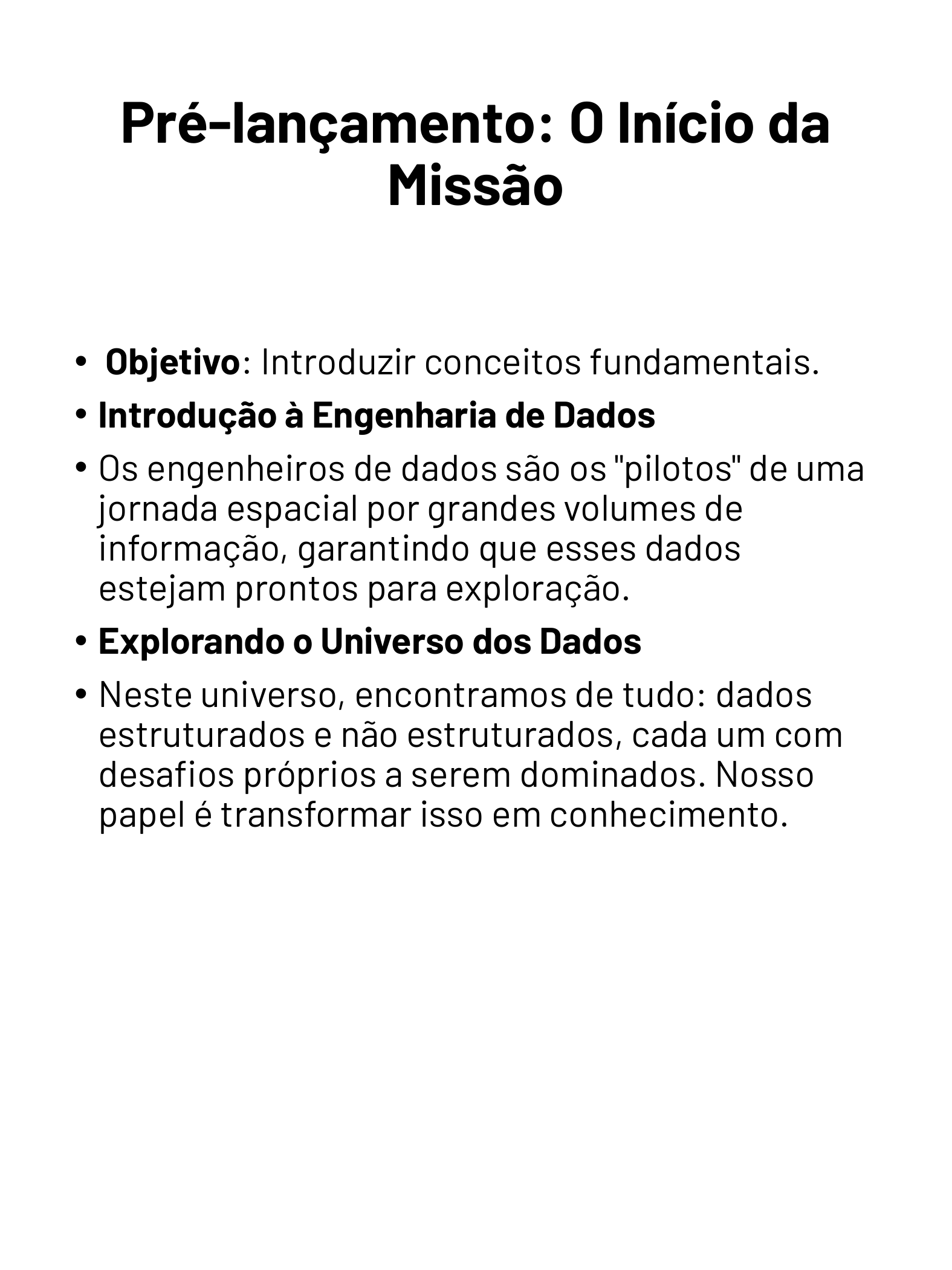

# Pré-lançamento: O Início da Missão
 Objetivo: Introduzir conceitos fundamentais.
Introdução à Engenharia de Dados
Os engenheiros de dados são os "pilotos" de uma jornada espacial por grandes volumes de informação, garantindo que esses dados estejam prontos para exploração.
Explorando o Universo dos Dados
Neste universo, encontramos de tudo: dados estruturados e não estruturados, cada um com desafios próprios a serem dominados. Nosso papel é transformar isso em conhecimento.